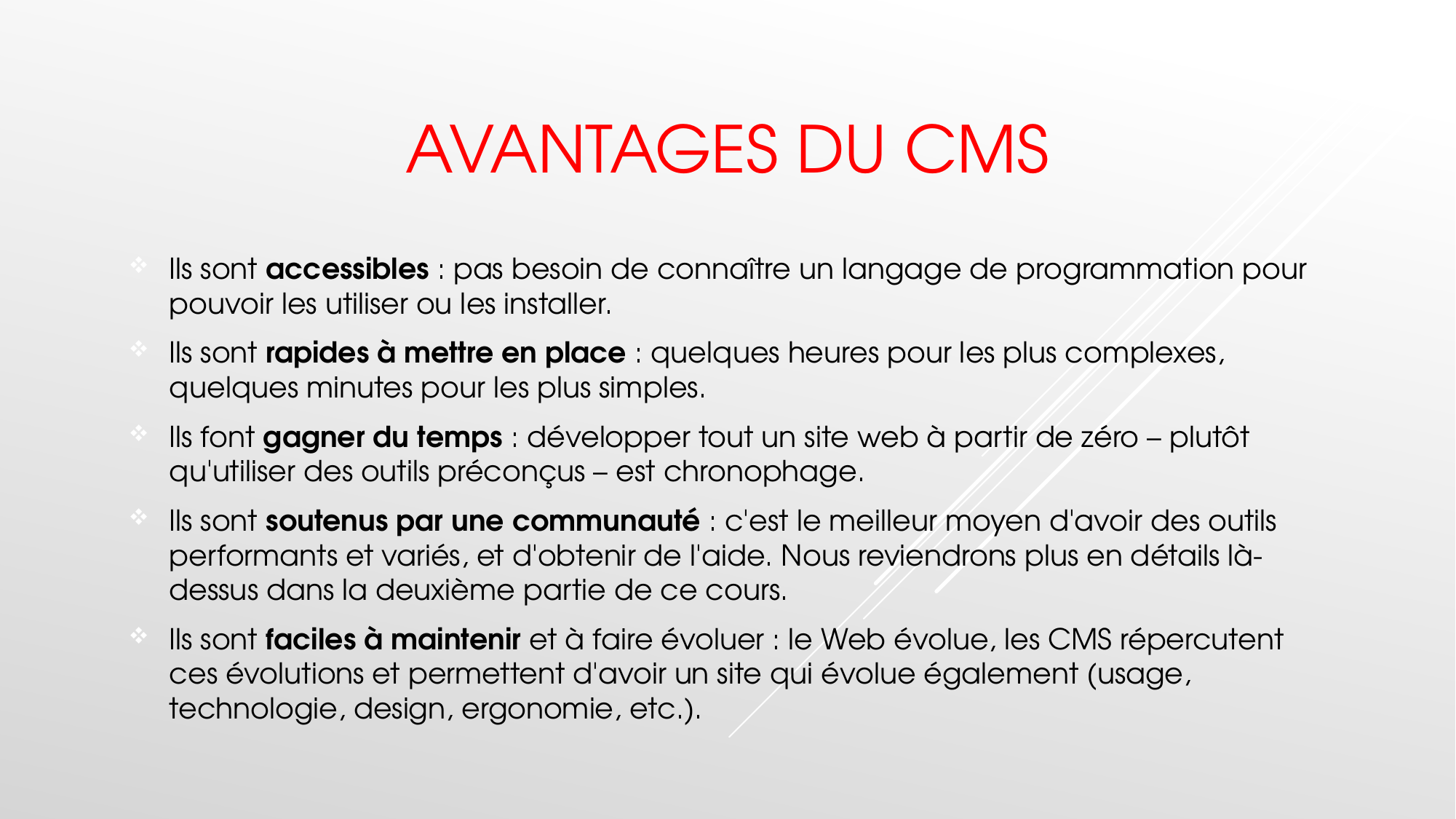

# Avantages du cms
Ils sont accessibles : pas besoin de connaître un langage de programmation pour pouvoir les utiliser ou les installer.
Ils sont rapides à mettre en place : quelques heures pour les plus complexes, quelques minutes pour les plus simples.
Ils font gagner du temps : développer tout un site web à partir de zéro – plutôt qu'utiliser des outils préconçus – est chronophage.
Ils sont soutenus par une communauté : c'est le meilleur moyen d'avoir des outils performants et variés, et d'obtenir de l'aide. Nous reviendrons plus en détails là-dessus dans la deuxième partie de ce cours.
Ils sont faciles à maintenir et à faire évoluer : le Web évolue, les CMS répercutent ces évolutions et permettent d'avoir un site qui évolue également (usage, technologie, design, ergonomie, etc.).